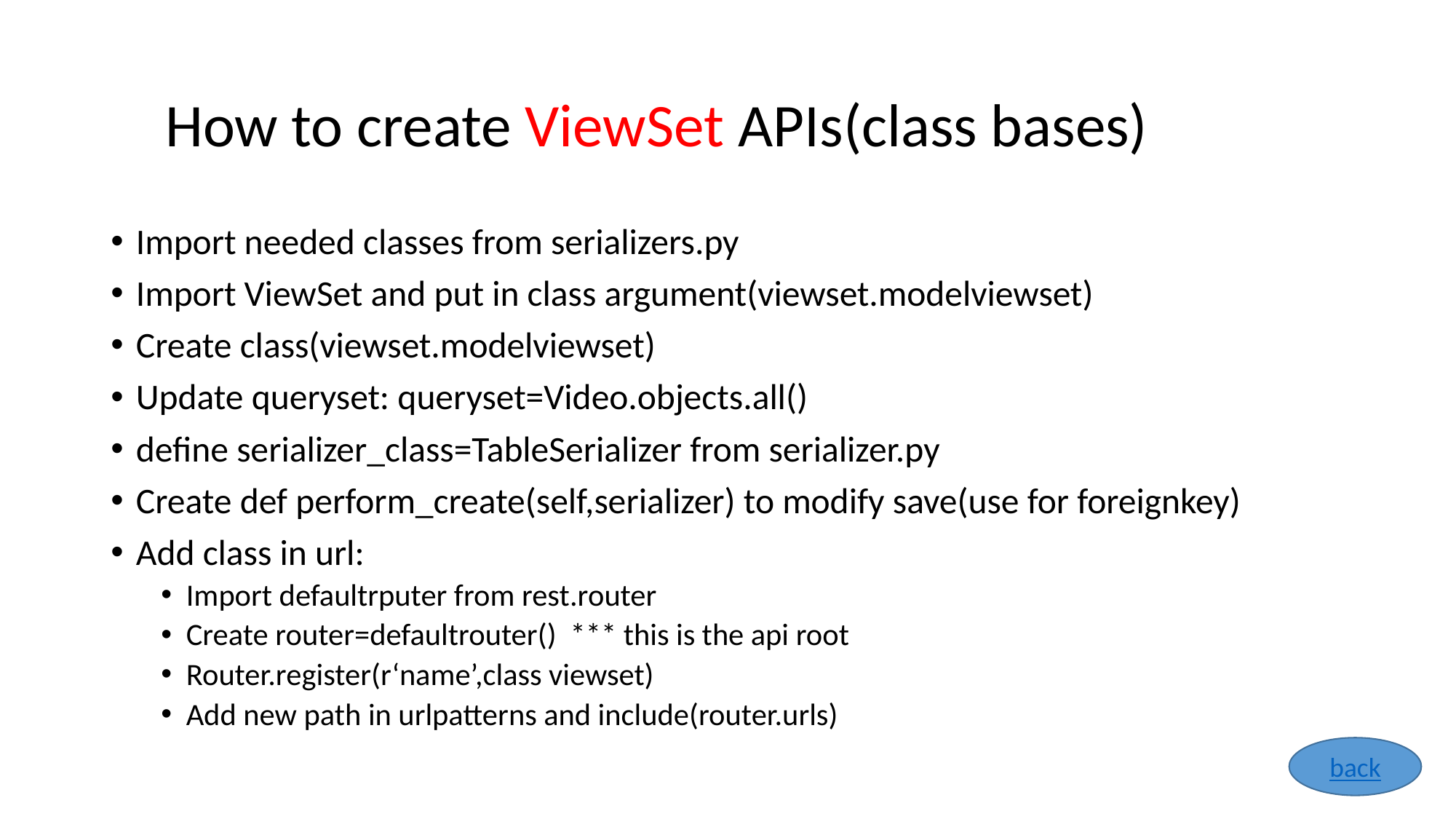

# How to create ViewSet APIs(class bases)
Import needed classes from serializers.py
Import ViewSet and put in class argument(viewset.modelviewset)
Create class(viewset.modelviewset)
Update queryset: queryset=Video.objects.all()
define serializer_class=TableSerializer from serializer.py
Create def perform_create(self,serializer) to modify save(use for foreignkey)
Add class in url:
Import defaultrputer from rest.router
Create router=defaultrouter()  *** this is the api root
Router.register(r‘name’,class viewset)
Add new path in urlpatterns and include(router.urls)
back